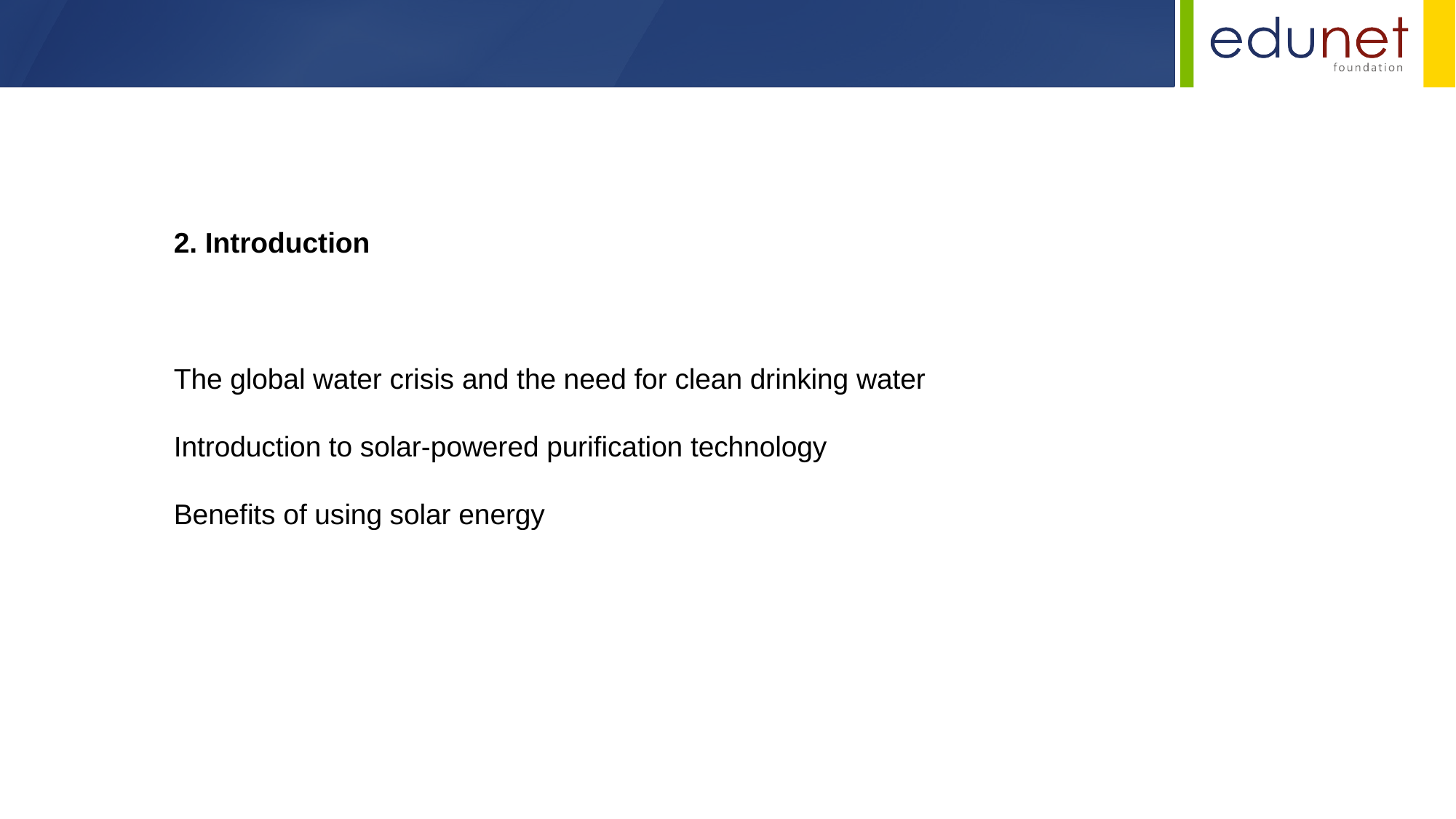

2. Introduction

The global water crisis and the need for clean drinking water

Introduction to solar-powered purification technology

Benefits of using solar energy